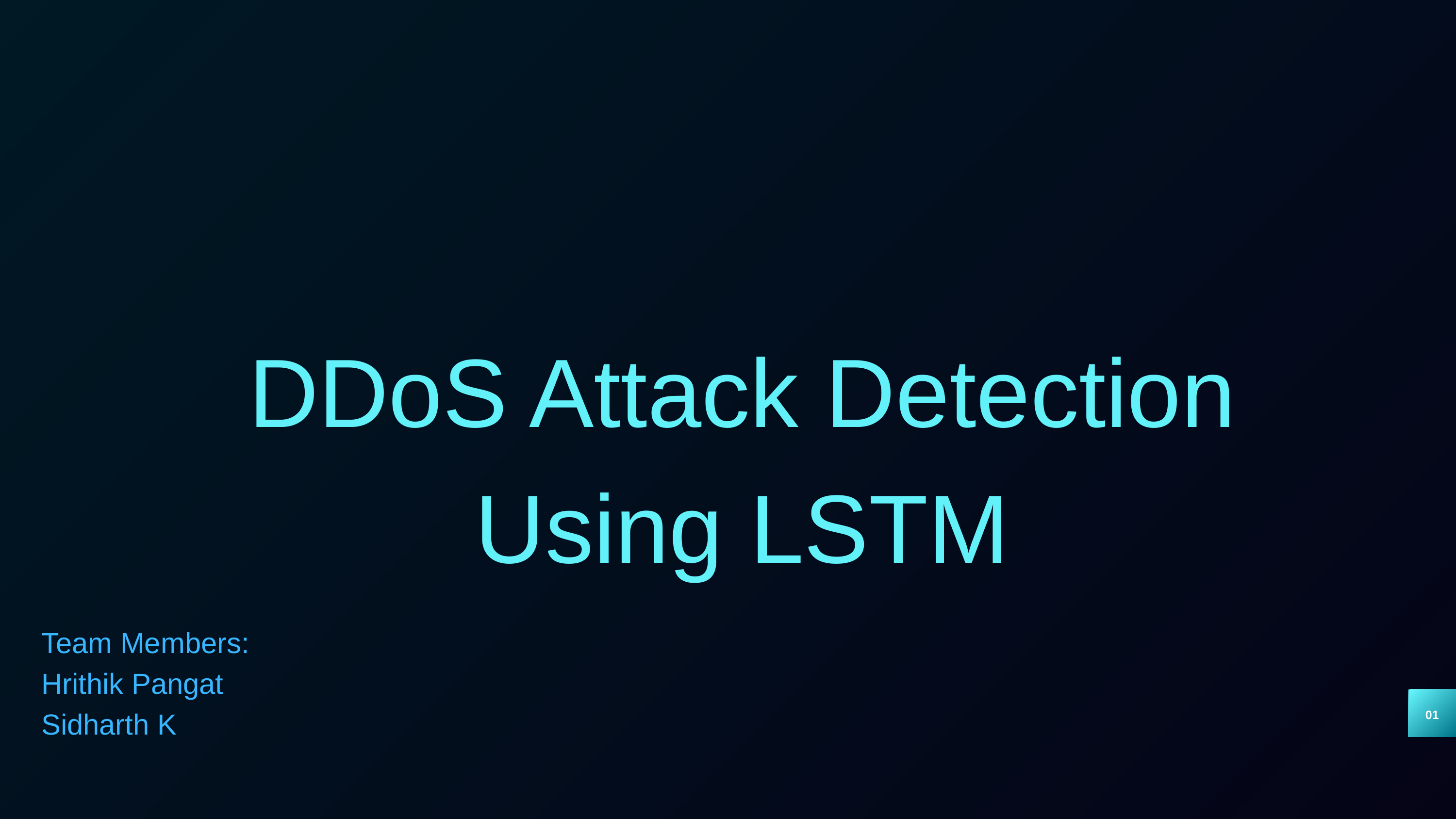

DDoS Attack Detection Using LSTM
Team Members:
Hrithik Pangat
Sidharth K

01